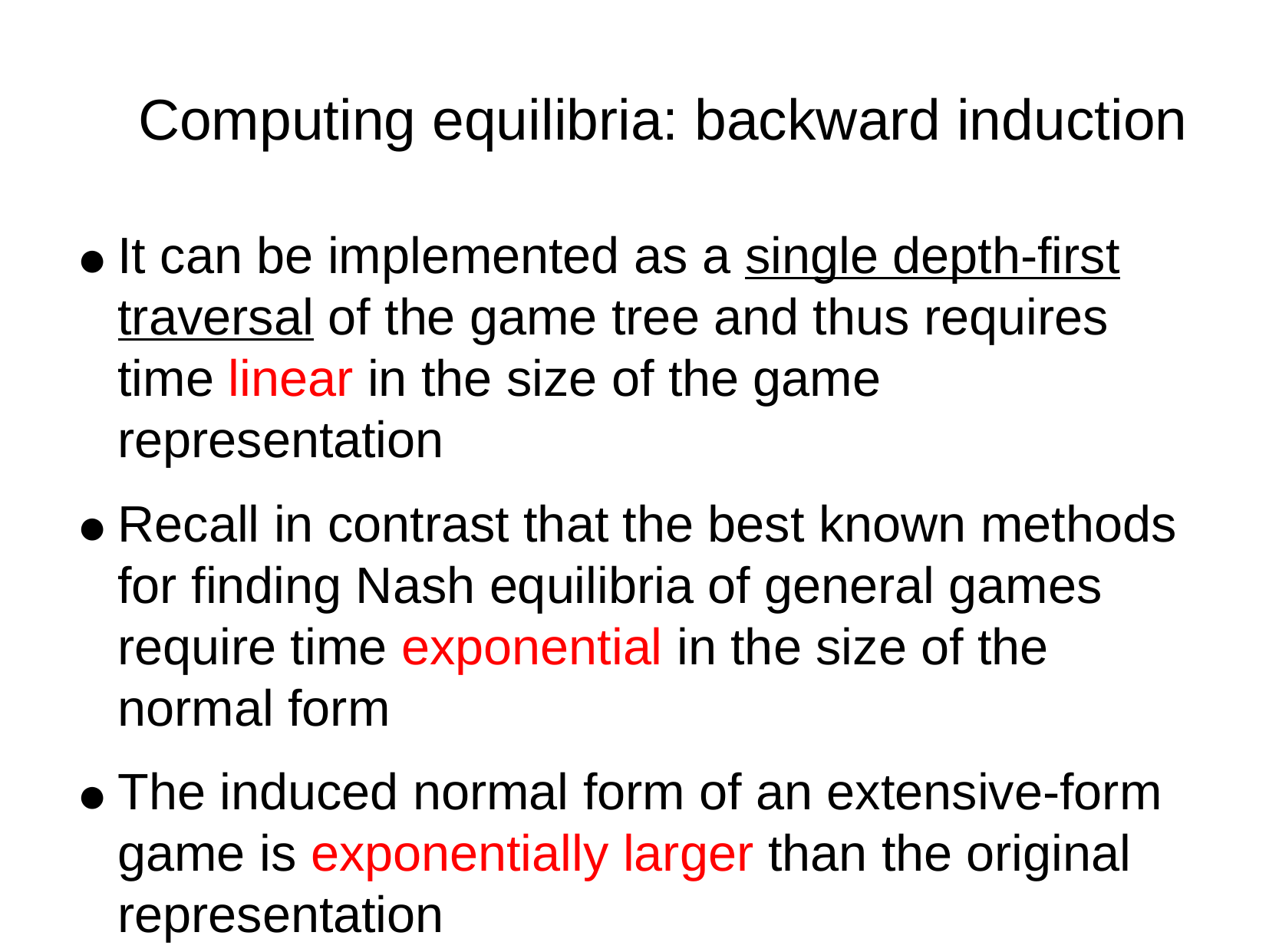

Computing equilibria: backward induction
It can be implemented as a single depth-first traversal of the game tree and thus requires time linear in the size of the game representation
Recall in contrast that the best known methods for finding Nash equilibria of general games require time exponential in the size of the normal form
The induced normal form of an extensive-form game is exponentially larger than the original representation